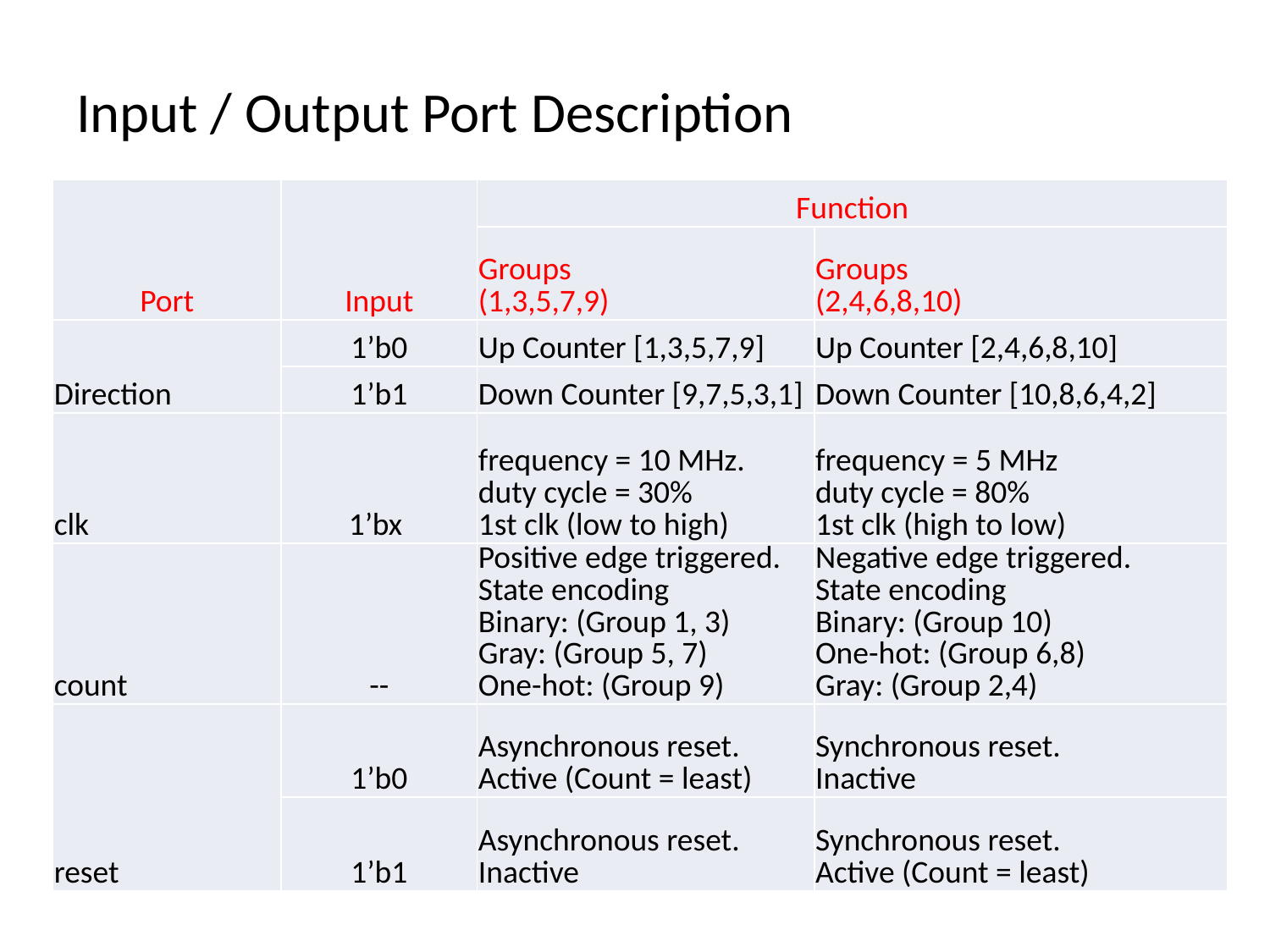

Input / Output Port Description
| Port | Input | Function |  |
| --- | --- | --- | --- |
|  |  | Groups (1,3,5,7,9) | Groups (2,4,6,8,10) |
| Direction | 1’b0 | Up Counter [1,3,5,7,9] | Up Counter [2,4,6,8,10] |
|  | 1’b1 | Down Counter [9,7,5,3,1] | Down Counter [10,8,6,4,2] |
| clk | 1’bx | frequency = 10 MHz. duty cycle = 30% 1st clk (low to high) | frequency = 5 MHz duty cycle = 80% 1st clk (high to low) |
| count | -- | Positive edge triggered. State encoding Binary: (Group 1, 3) Gray: (Group 5, 7) One-hot: (Group 9) | Negative edge triggered. State encoding Binary: (Group 10) One-hot: (Group 6,8) Gray: (Group 2,4) |
| reset | 1’b0 | Asynchronous reset. Active (Count = least) | Synchronous reset. Inactive |
|  | 1’b1 | Asynchronous reset. Inactive | Synchronous reset. Active (Count = least) |